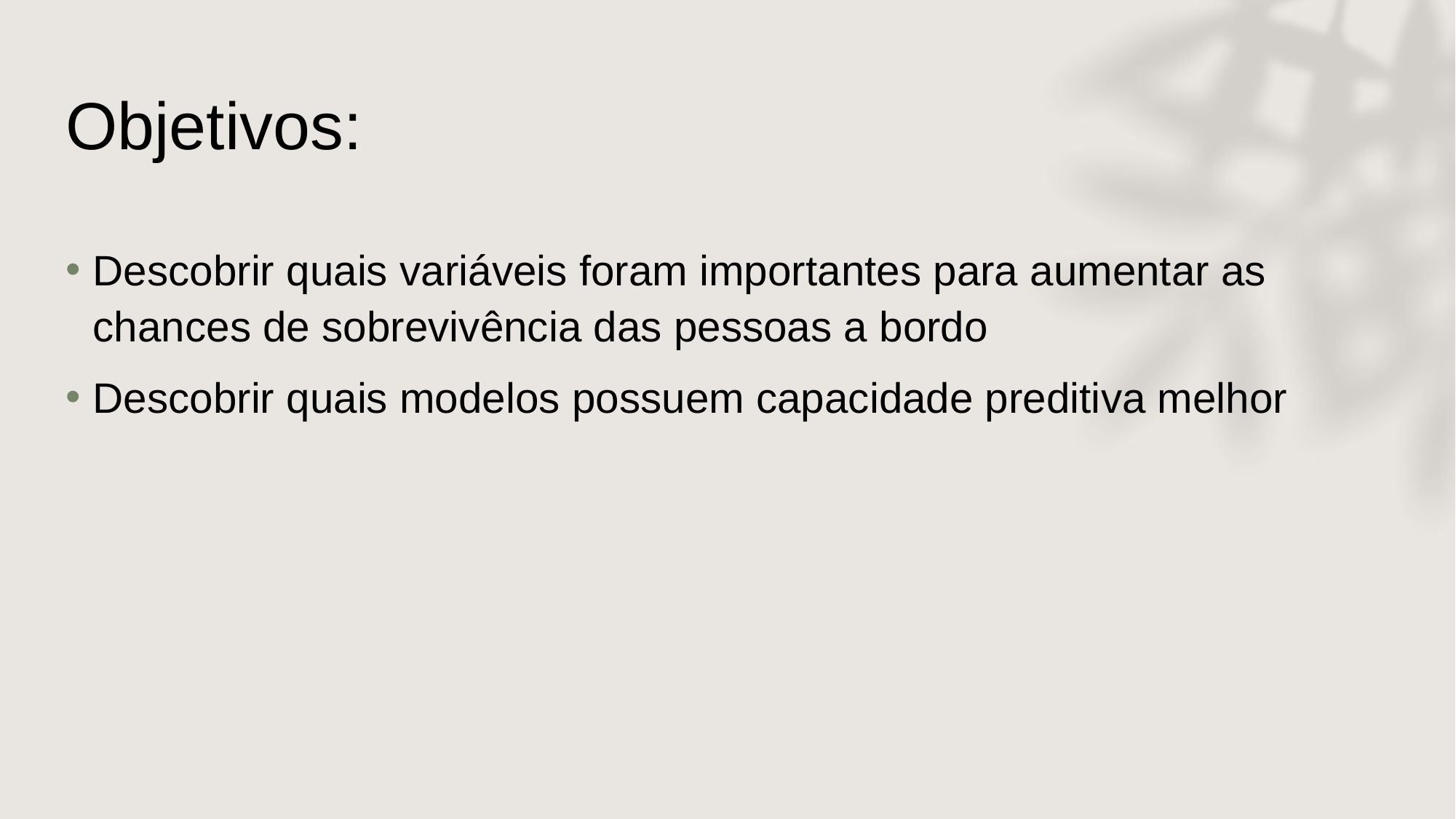

# Objetivos:
Descobrir quais variáveis foram importantes para aumentar as chances de sobrevivência das pessoas a bordo
Descobrir quais modelos possuem capacidade preditiva melhor